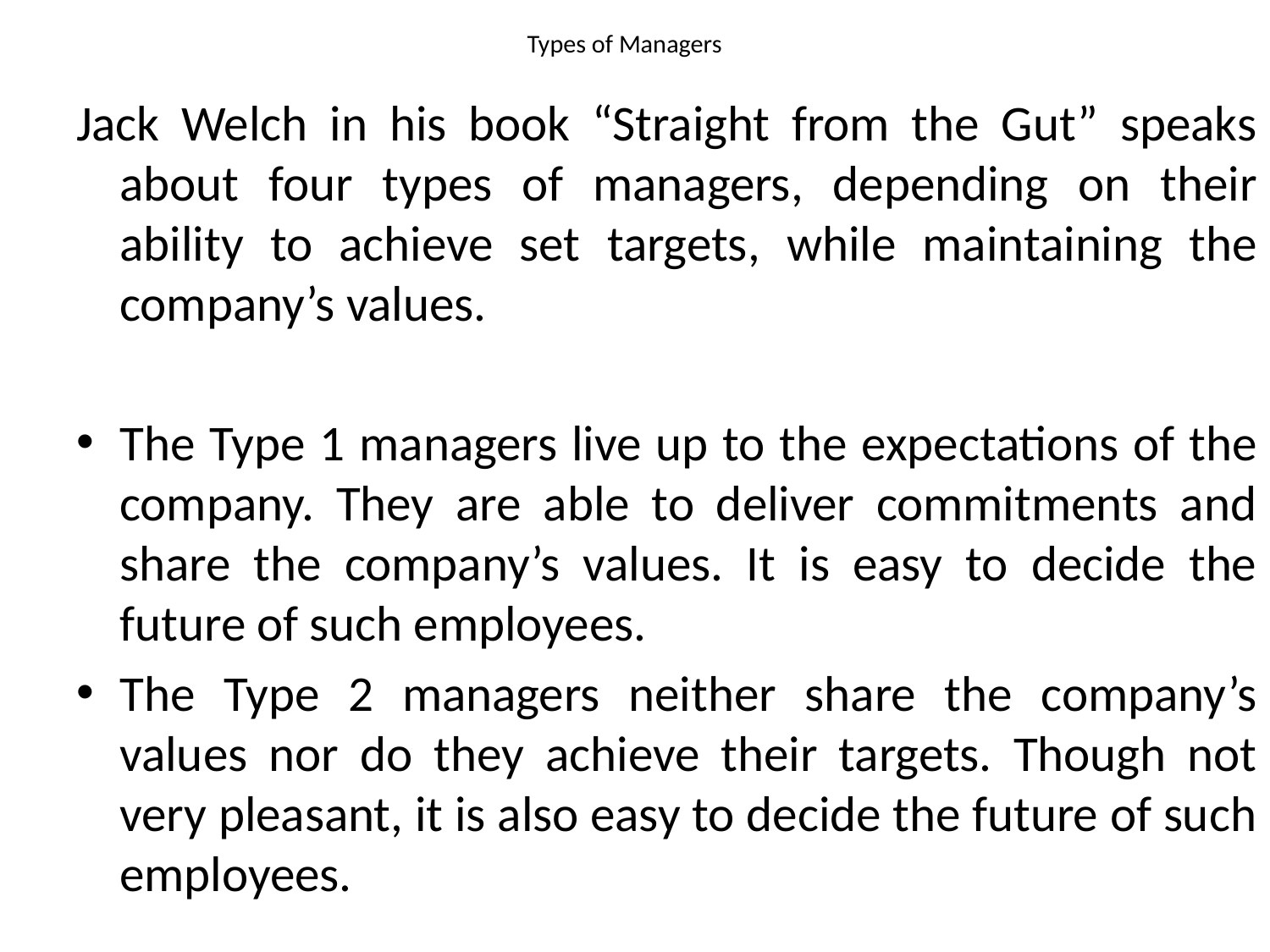

# Types of Managers
Jack Welch in his book “Straight from the Gut” speaks about four types of managers, depending on their ability to achieve set targets, while maintaining the company’s values.

The Type 1 managers live up to the expectations of the company. They are able to deliver commitments and share the company’s values. It is easy to decide the future of such employees.
The Type 2 managers neither share the company’s values nor do they achieve their targets. Though not very pleasant, it is also easy to decide the future of such employees.